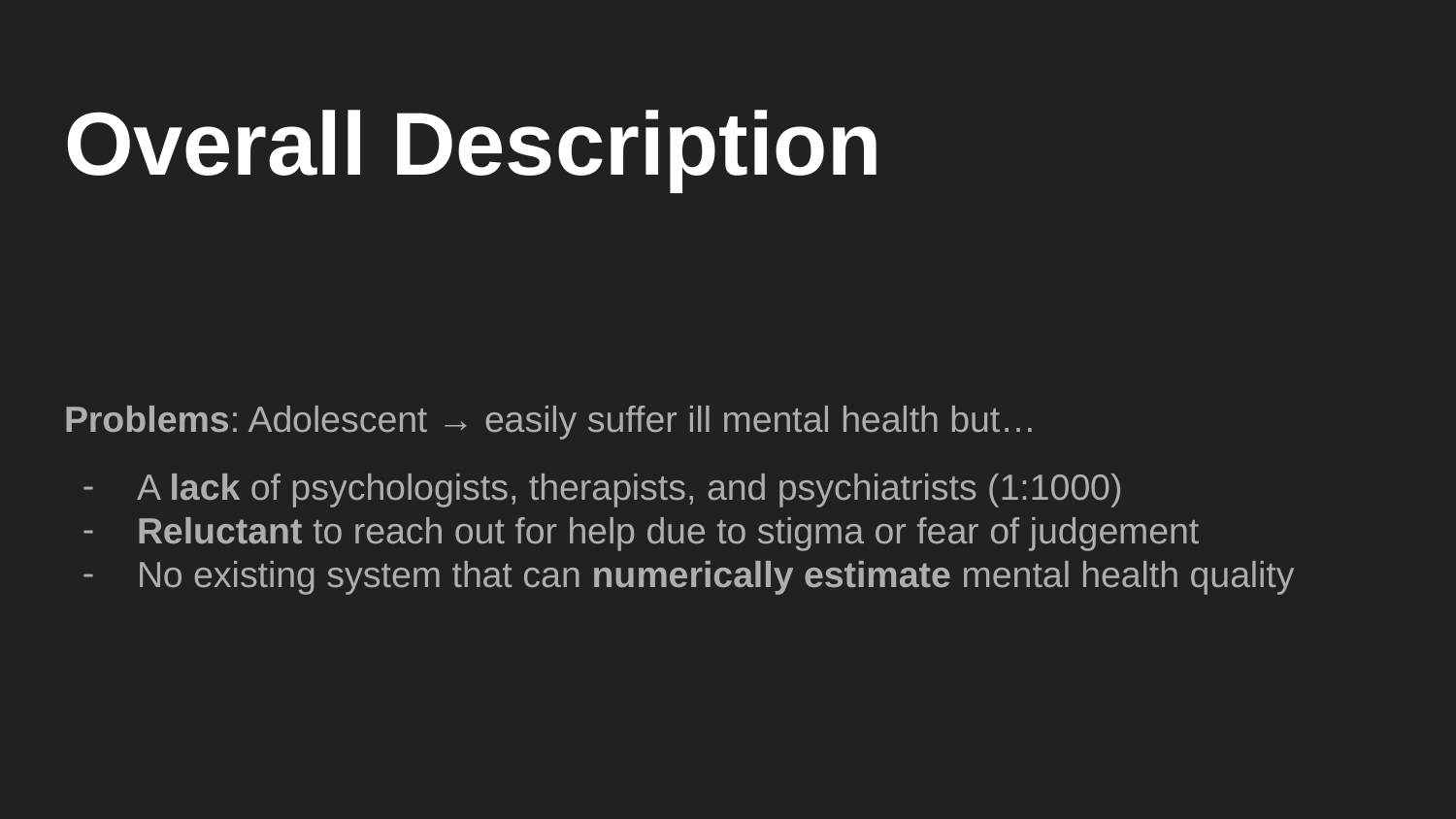

# Overall Description
Problems: Adolescent → easily suffer ill mental health but…
A lack of psychologists, therapists, and psychiatrists (1:1000)
Reluctant to reach out for help due to stigma or fear of judgement
No existing system that can numerically estimate mental health quality